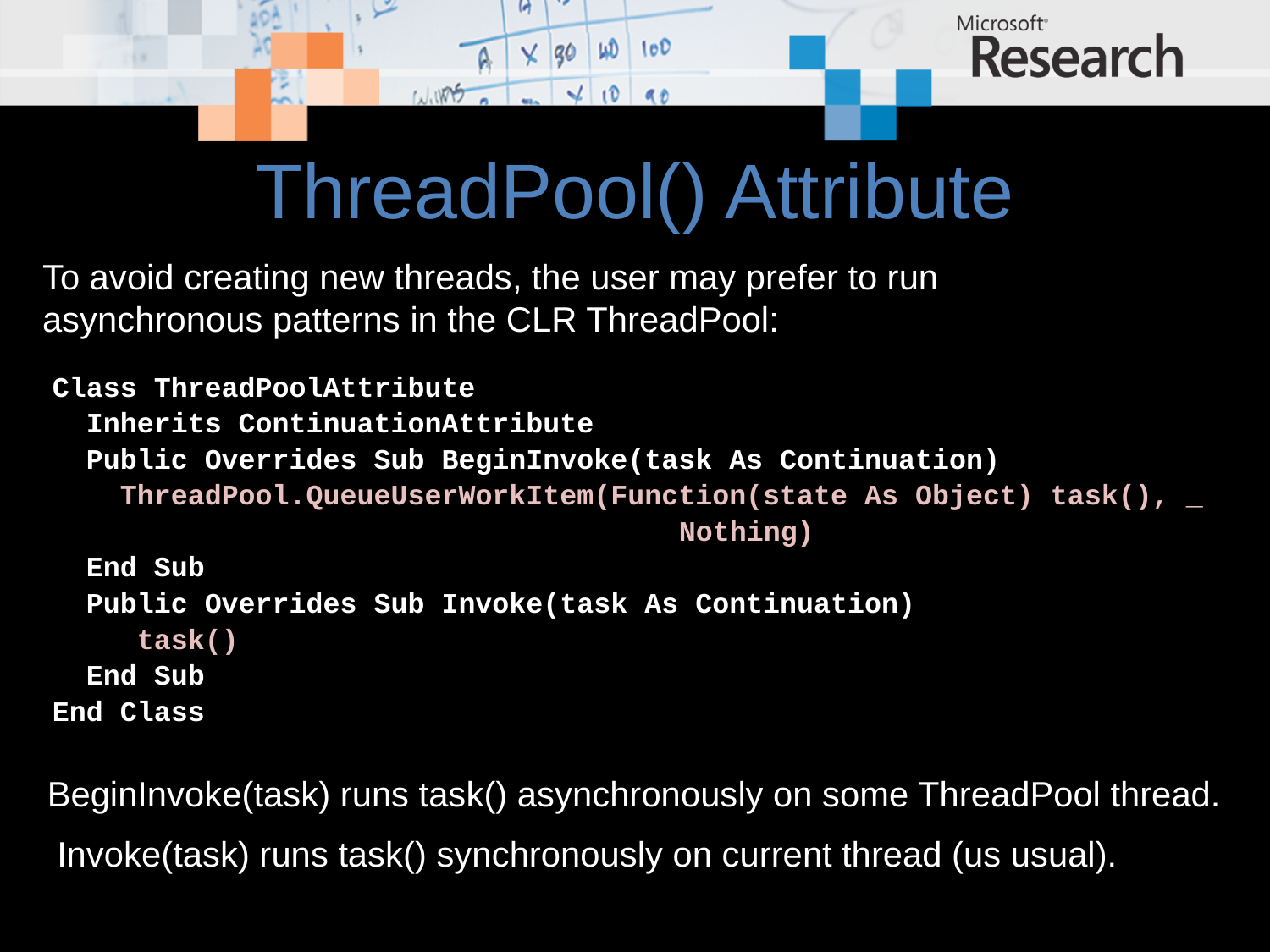

# ThreadPool() Attribute
To avoid creating new threads, the user may prefer to run asynchronous patterns in the CLR ThreadPool:
Class ThreadPoolAttribute
  Inherits ContinuationAttribute
  Public Overrides Sub BeginInvoke(task As Continuation)
    ThreadPool.QueueUserWorkItem(Function(state As Object) task(), _
                                     Nothing)
  End Sub
  Public Overrides Sub Invoke(task As Continuation)
     task()
  End Sub
End Class

BeginInvoke(task) runs task() asynchronously on some ThreadPool thread.
 Invoke(task) runs task() synchronously on current thread (us usual).